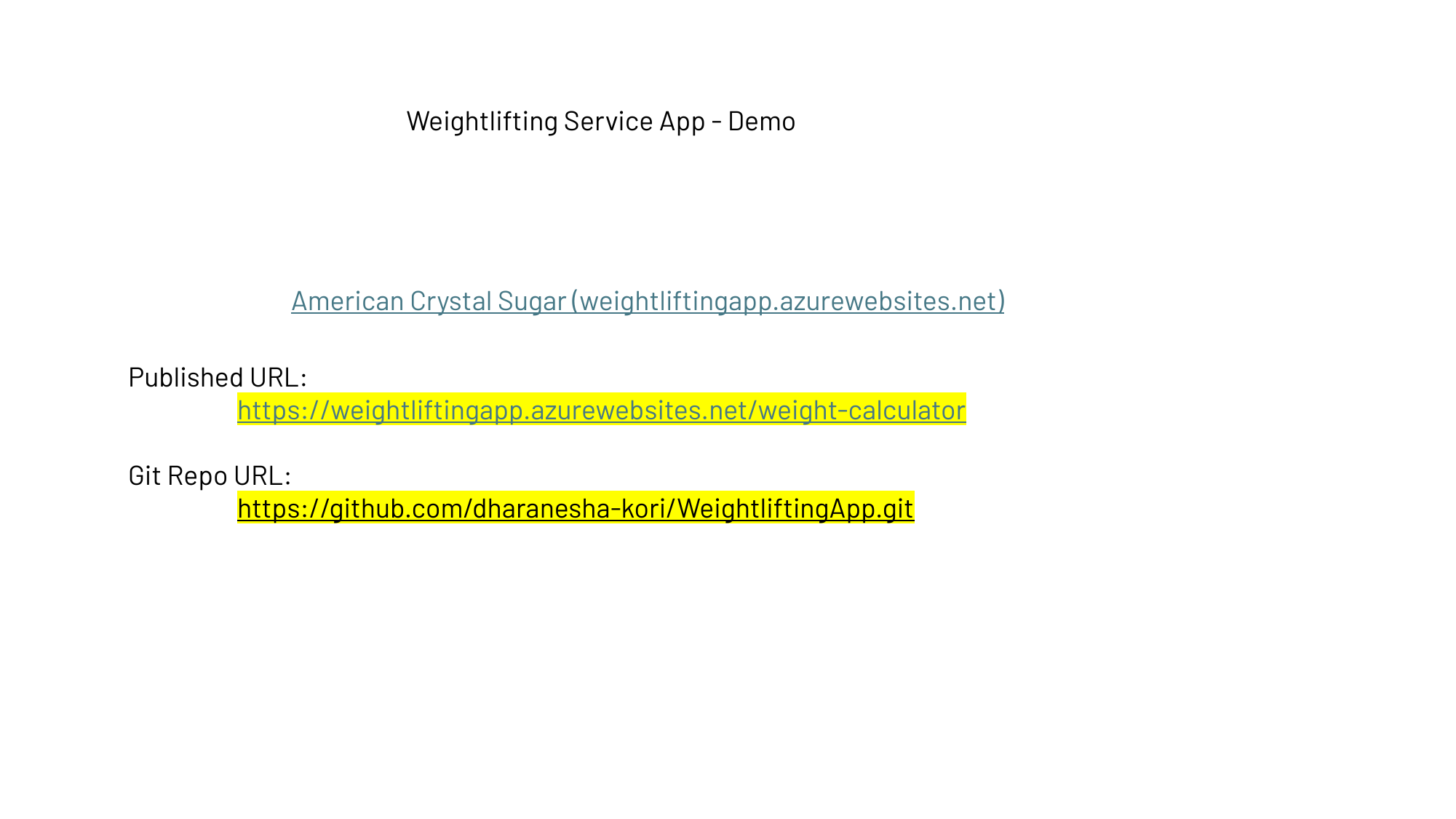

Weightlifting Service App - Demo

American Crystal Sugar (weightliftingapp.azurewebsites.net)
Published URL:
	https://weightliftingapp.azurewebsites.net/weight-calculator

Git Repo URL:
https://github.com/dharanesha-kori/WeightliftingApp.git